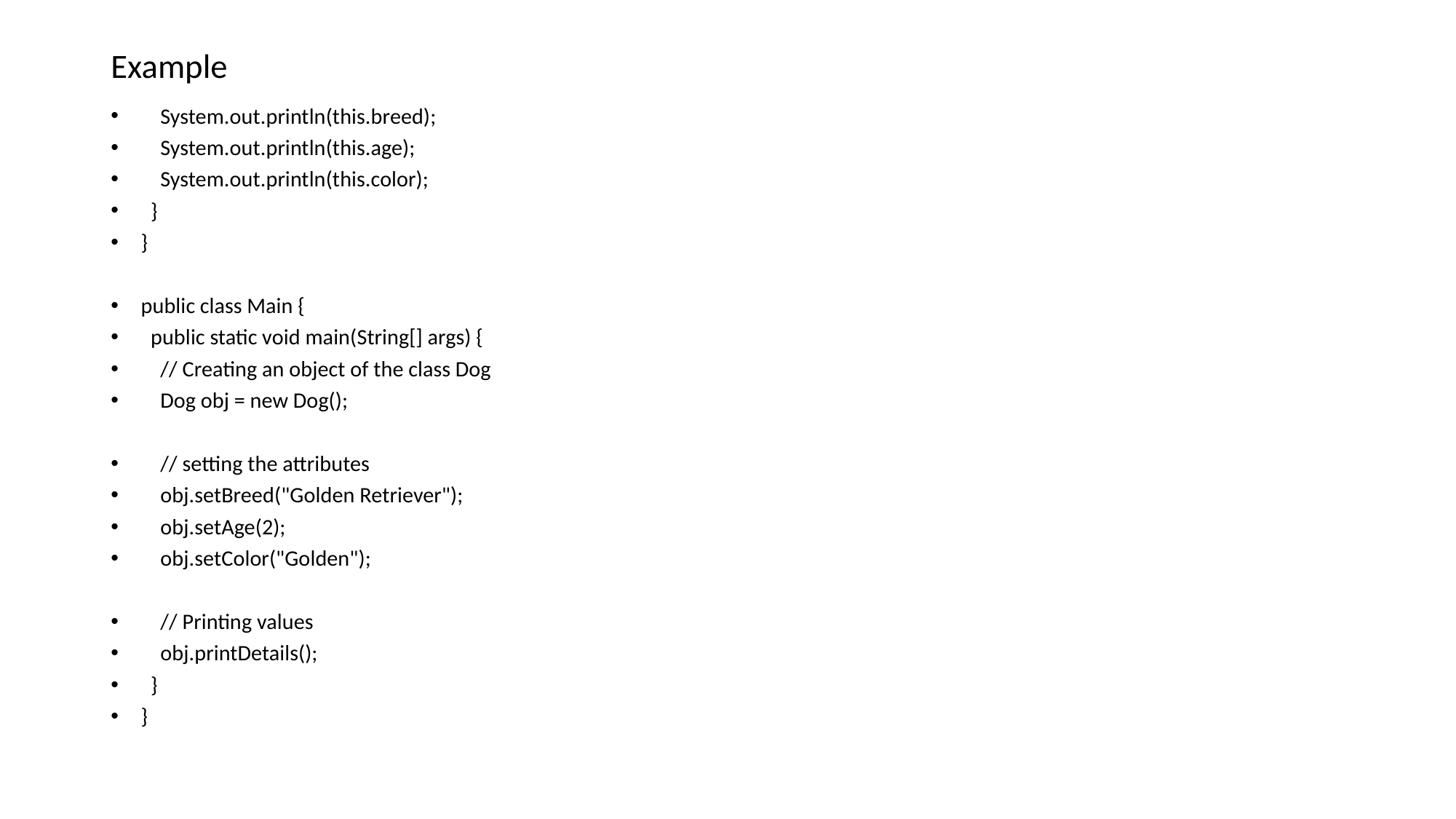

# Example
    System.out.println(this.breed);
    System.out.println(this.age);
    System.out.println(this.color);
  }
}

public class Main {
  public static void main(String[] args) {
    // Creating an object of the class Dog
    Dog obj = new Dog();

    // setting the attributes
    obj.setBreed("Golden Retriever");
    obj.setAge(2);
    obj.setColor("Golden");

    // Printing values
    obj.printDetails();
  }
}